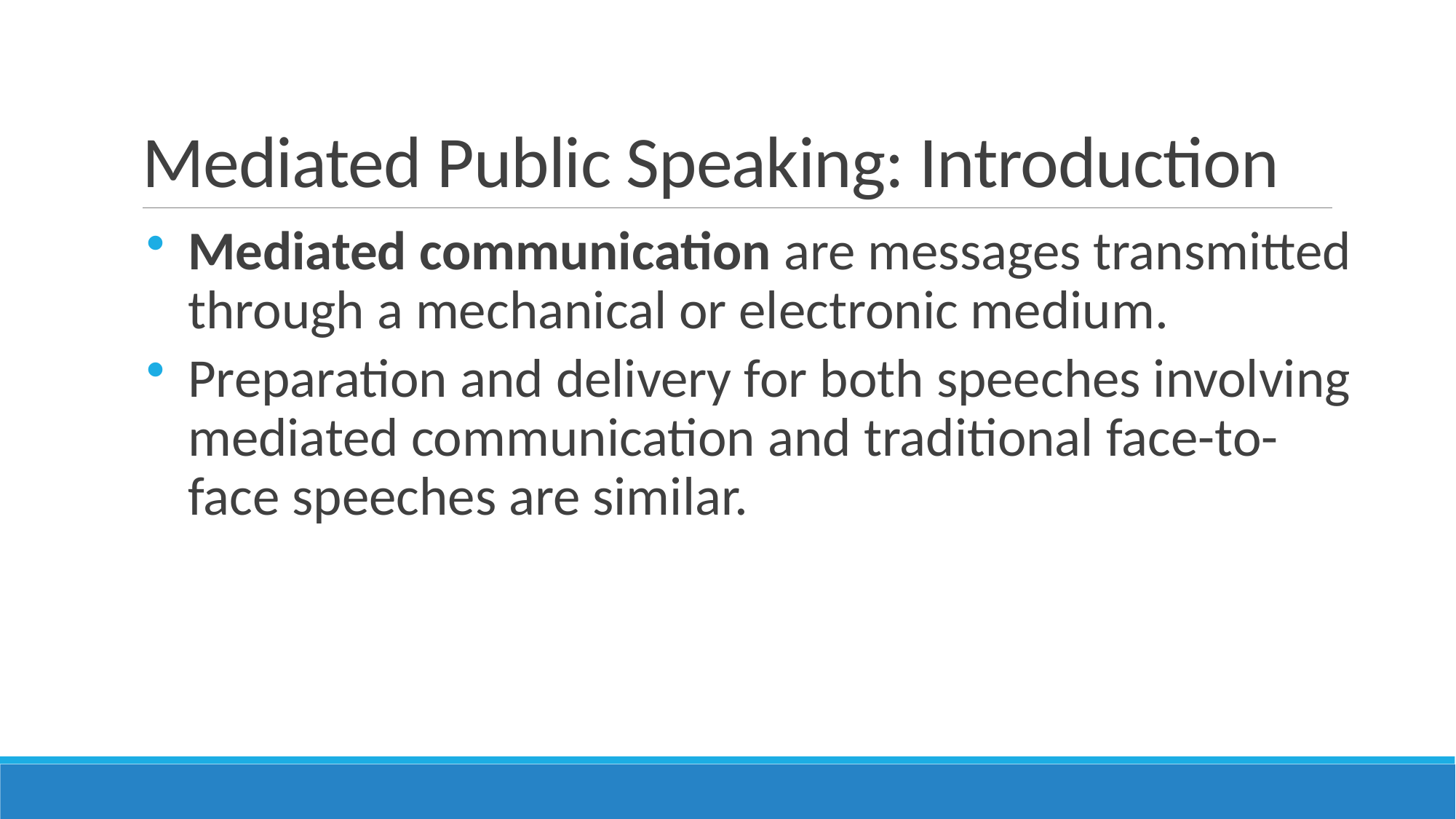

# Mediated Public Speaking: Introduction
Mediated communication are messages transmitted through a mechanical or electronic medium.
Preparation and delivery for both speeches involving mediated communication and traditional face-to-face speeches are similar.